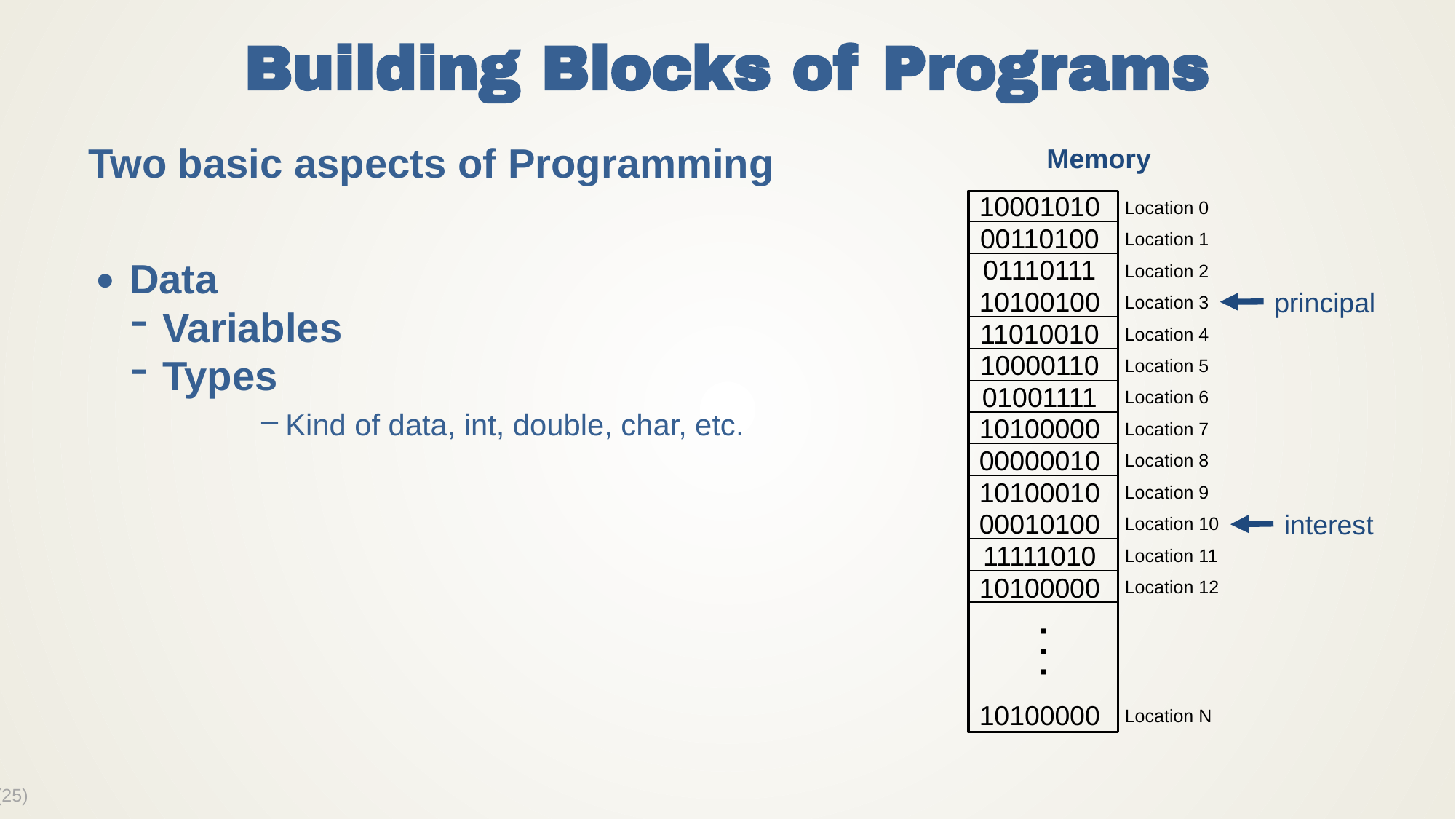

# Building Blocks of Programs
Memory
Two basic aspects of Programming

Data
Variables
Types
Kind of data, int, double, char, etc.
10001010

Location 0
00110100
Location 1
01110111
Location 2
10100100
Location 3
11010010
Location 4
10000110
Location 5
01001111
Location 6
10100000
Location 7
00000010
Location 8
10100010
Location 9
00010100
Location 10
11111010
Location 11
10100000
Location 12
. . .
10100000
Location N
principal
interest